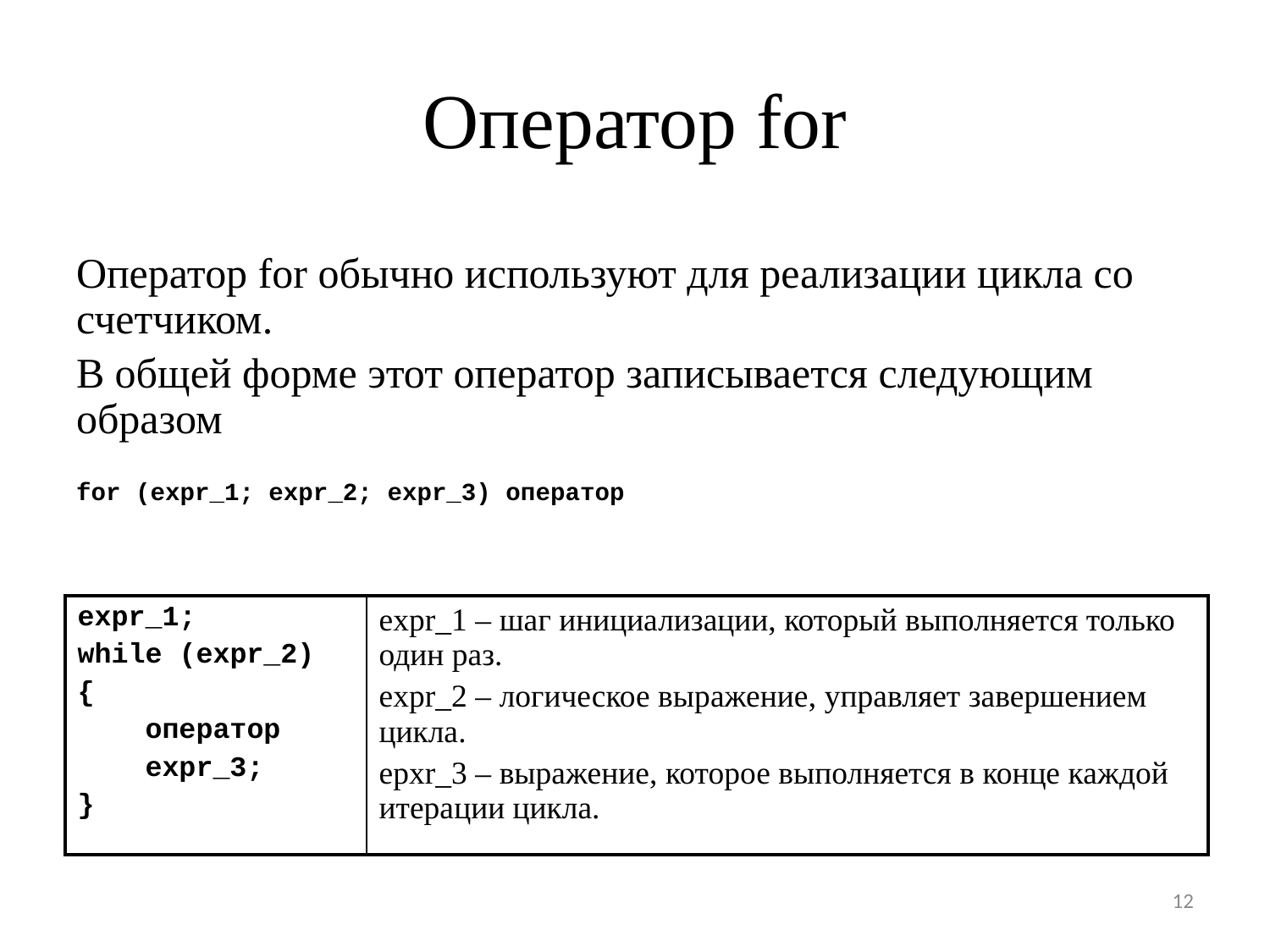

# Оператор for

Оператор for обычно используют для реализации цикла со счетчиком.
В общей форме этот оператор записывается следующим образом

for (expr_1; expr_2; expr_3) оператор

| expr\_1; while (expr\_2) { оператор expr\_3; } | expr\_1 – шаг инициализации, который выполняется только один раз. expr\_2 – логическое выражение, управляет завершением цикла. epxr\_3 – выражение, которое выполняется в конце каждой итерации цикла. |
| --- | --- |
12